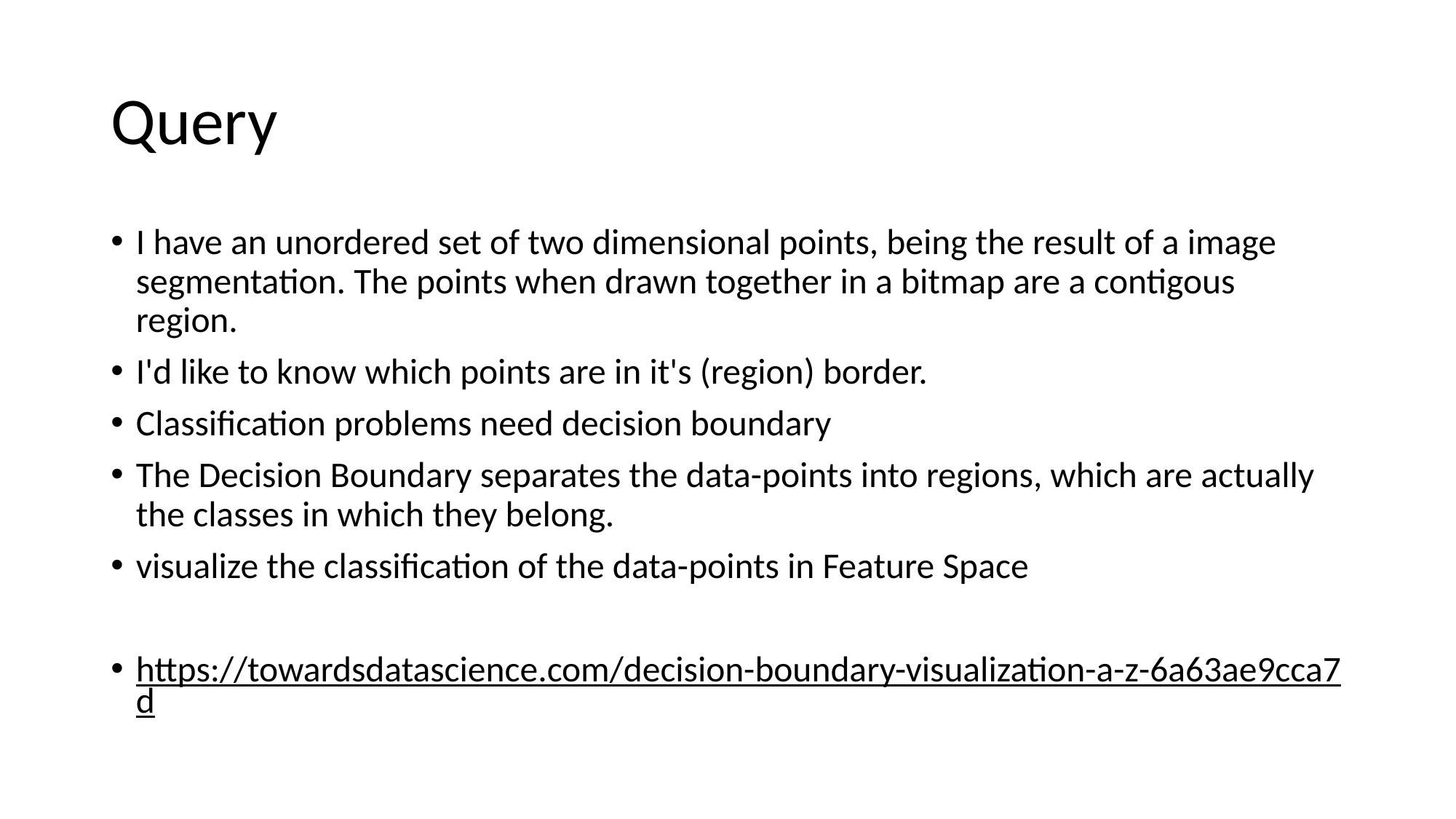

# Query
I have an unordered set of two dimensional points, being the result of a image segmentation. The points when drawn together in a bitmap are a contigous region.
I'd like to know which points are in it's (region) border.
Classification problems need decision boundary
The Decision Boundary separates the data-points into regions, which are actually the classes in which they belong.
visualize the classification of the data-points in Feature Space

https://towardsdatascience.com/decision-boundary-visualization-a-z-6a63ae9cca7d